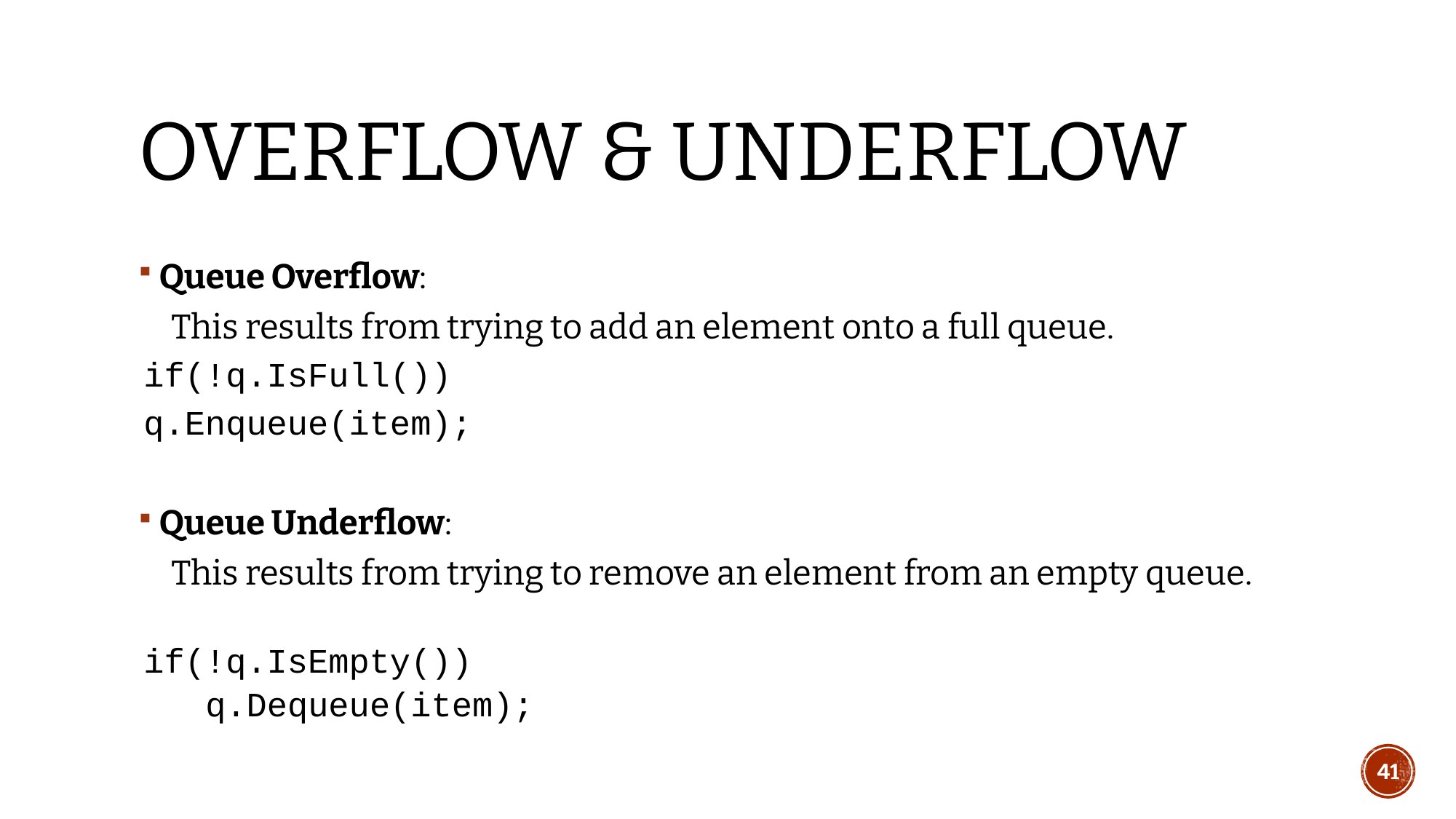

# Overflow & Underflow
Queue Overflow:
    This results from trying to add an element onto a full queue.
		if(!q.IsFull())
			q.Enqueue(item);

Queue Underflow:
    This results from trying to remove an element from an empty queue.

		if(!q.IsEmpty())
		   q.Dequeue(item);

41